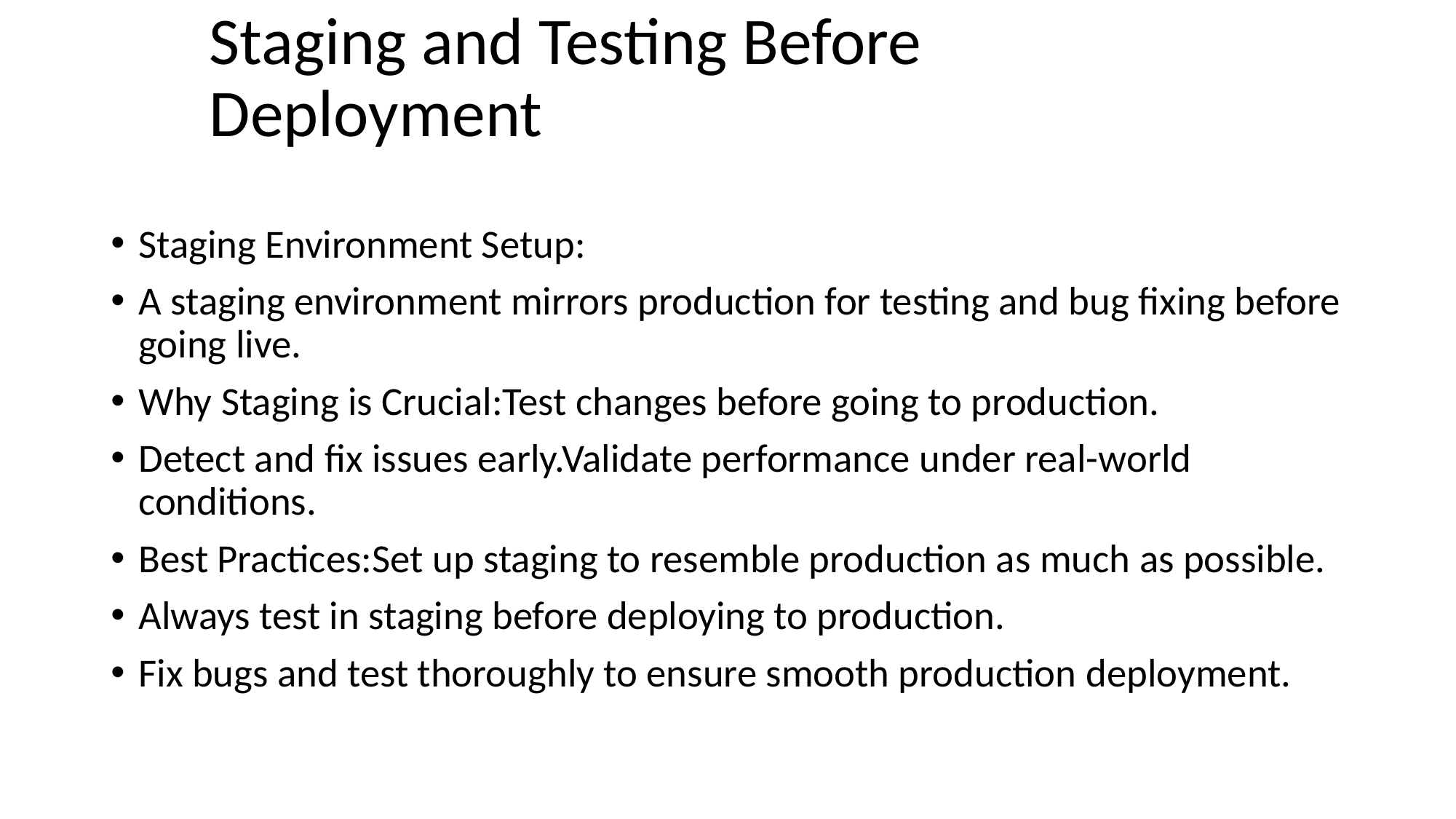

# Staging and Testing Before Deployment
Staging Environment Setup:
A staging environment mirrors production for testing and bug fixing before going live.
Why Staging is Crucial:Test changes before going to production.
Detect and fix issues early.Validate performance under real-world conditions.
Best Practices:Set up staging to resemble production as much as possible.
Always test in staging before deploying to production.
Fix bugs and test thoroughly to ensure smooth production deployment.